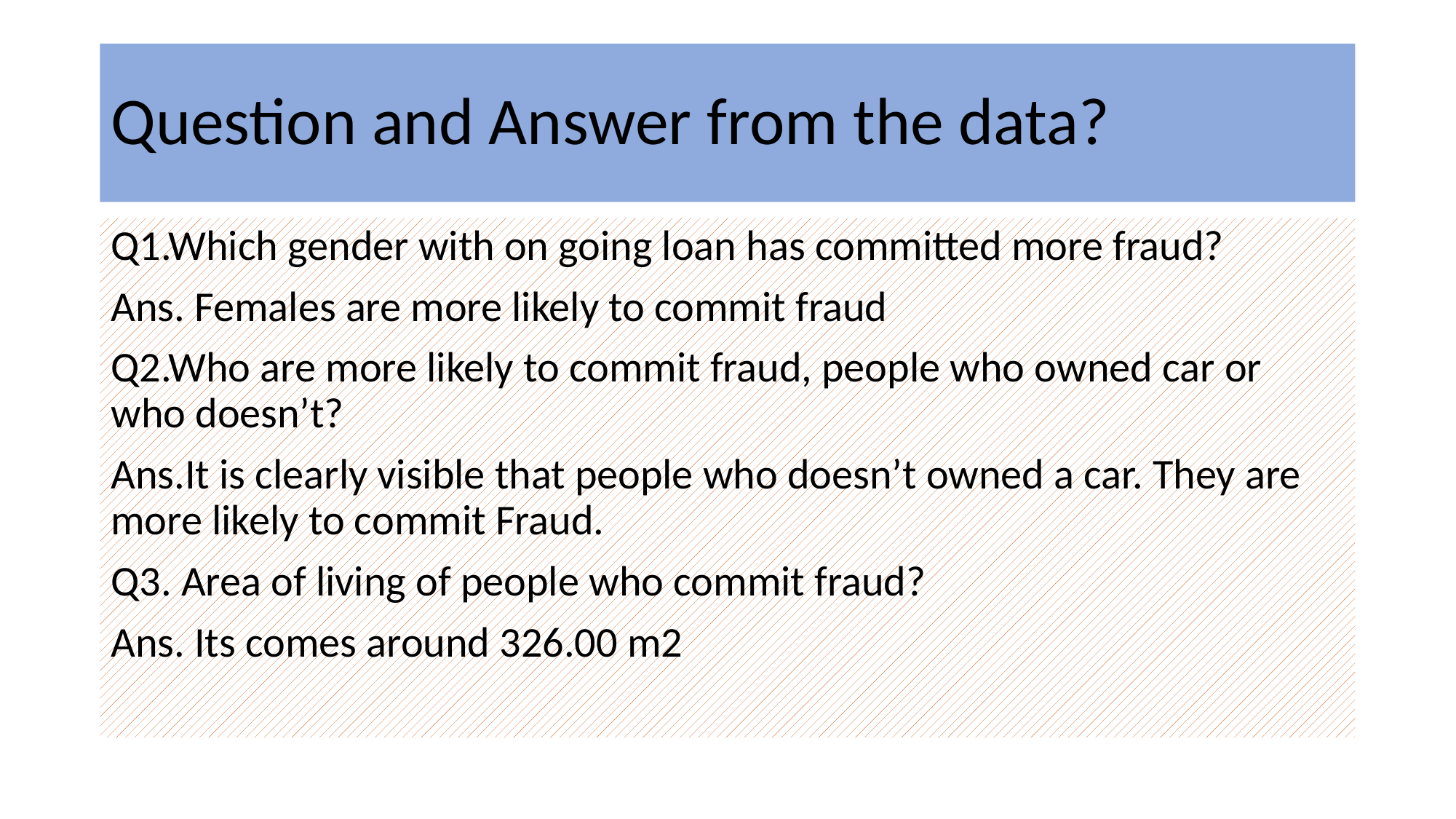

# Question and Answer from the data?
Q1.Which gender with on going loan has committed more fraud?
Ans. Females are more likely to commit fraud
Q2.Who are more likely to commit fraud, people who owned car or who doesn’t?
Ans.It is clearly visible that people who doesn’t owned a car. They are more likely to commit Fraud.
Q3. Area of living of people who commit fraud?
Ans. Its comes around 326.00 m2